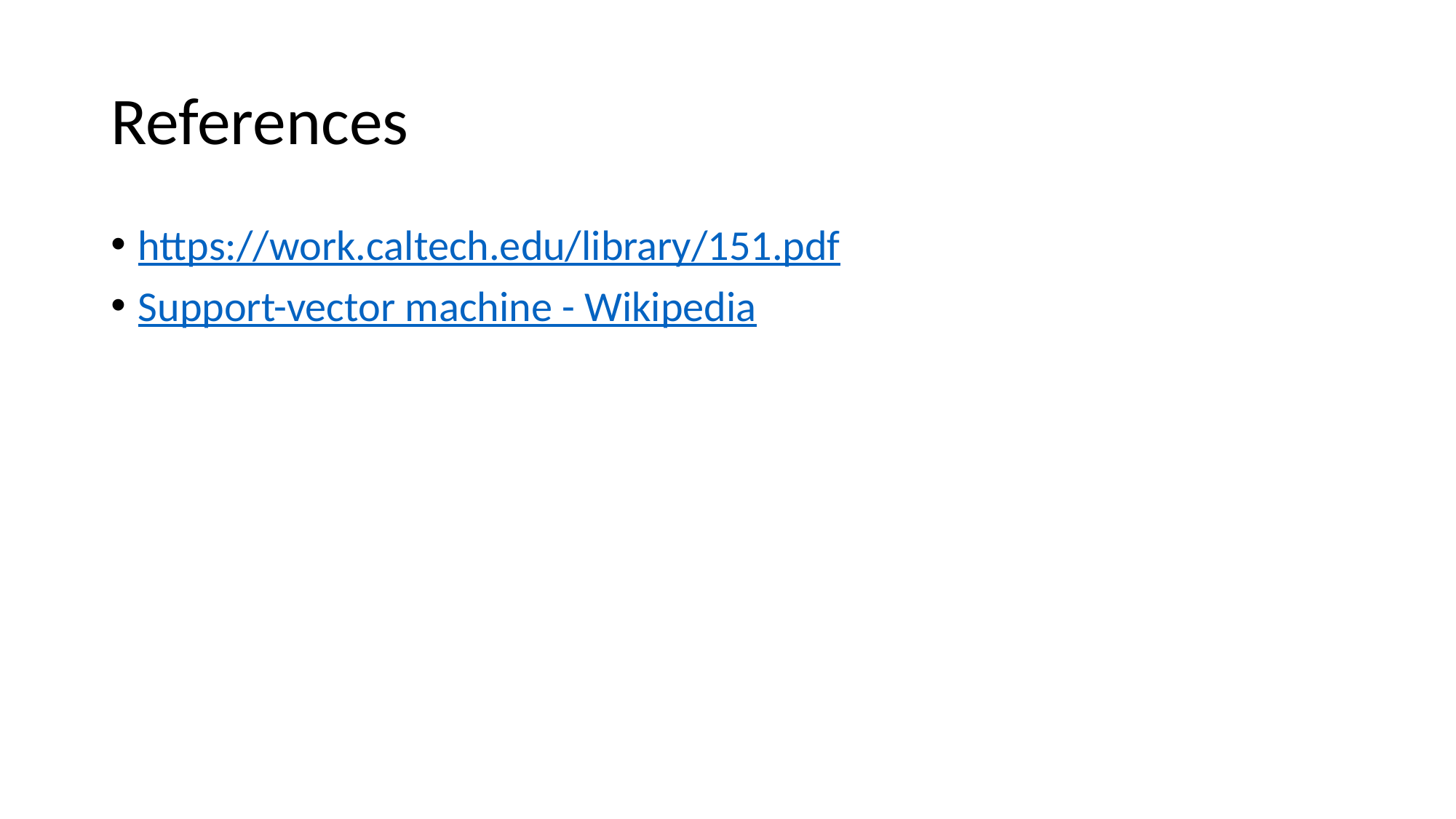

# References
https://work.caltech.edu/library/151.pdf
Support-vector machine - Wikipedia